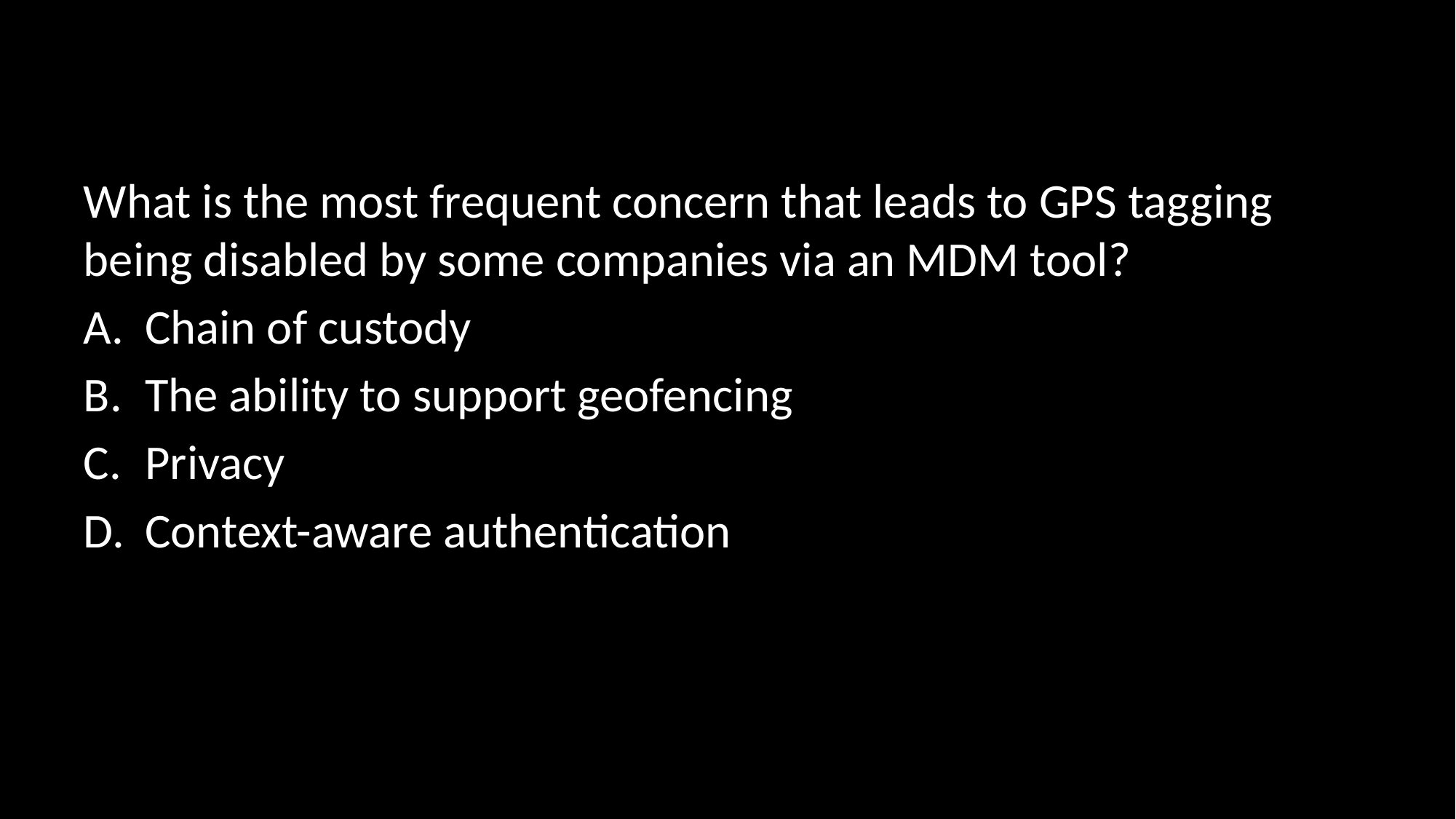

#
What is the most frequent concern that leads to GPS tagging being disabled by some companies via an MDM tool?
Chain of custody
The ability to support geofencing
Privacy
Context-aware authentication